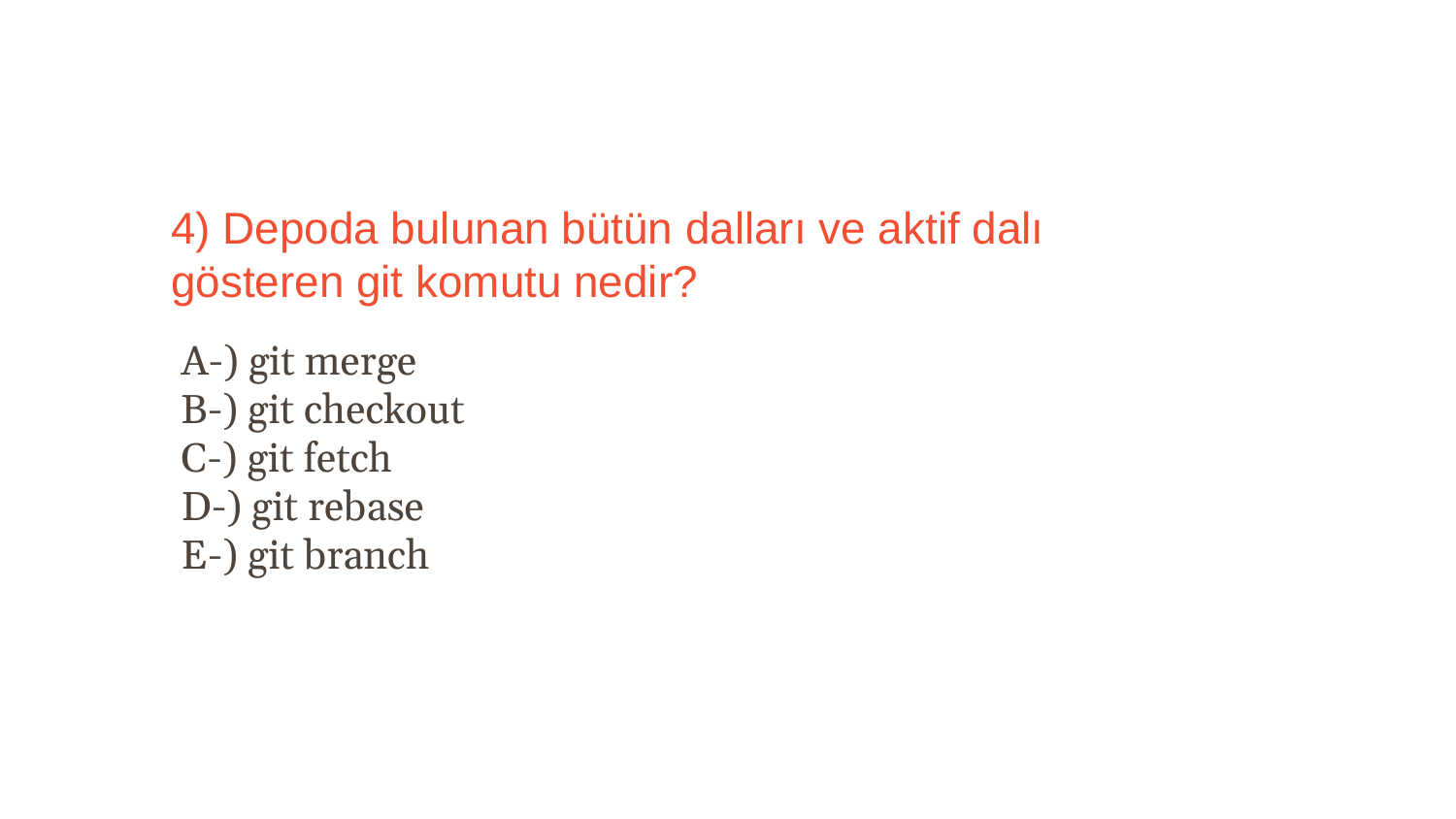

4) Depoda bulunan bütün dalları ve aktif dalı gösteren git komutu nedir?
A-) git merge
B-) git checkout
C-) git fetch
D-) git rebase
E-) git branch